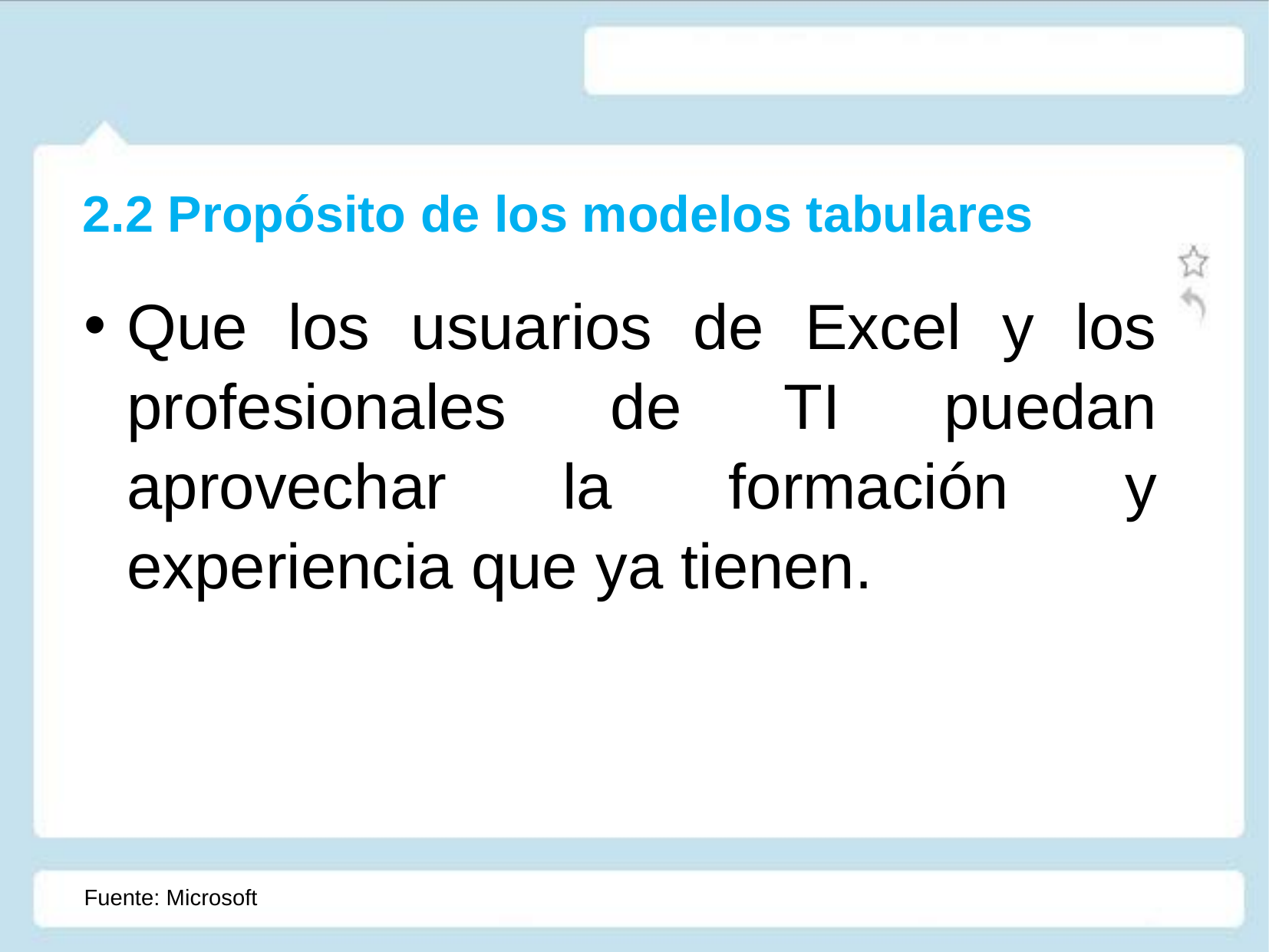

2.2 Propósito de los modelos tabulares
Que los usuarios de Excel y los profesionales de TI puedan aprovechar la formación y experiencia que ya tienen.
Fuente: Microsoft